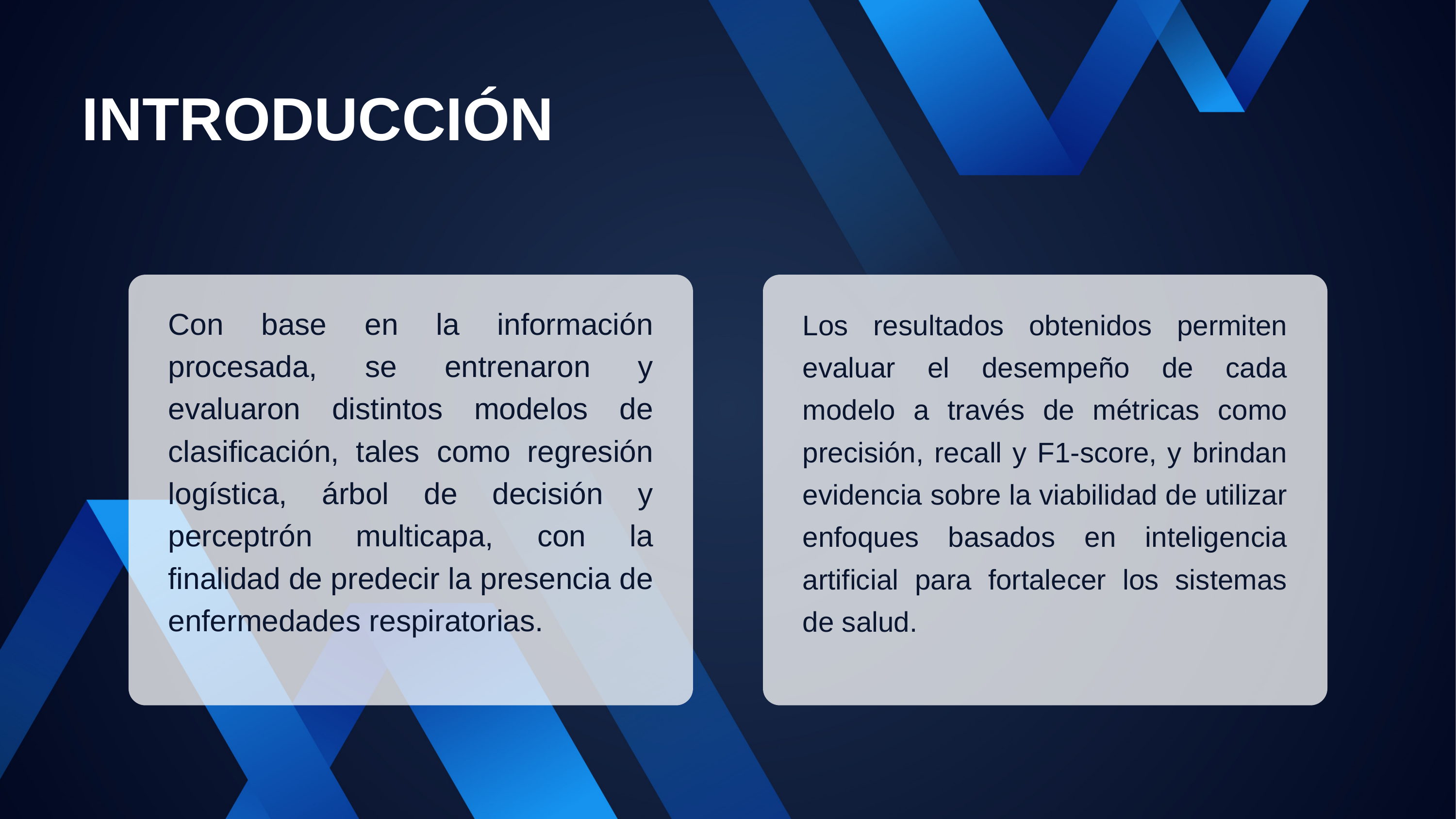

INTRODUCCIÓN

Con base en la información procesada, se entrenaron y evaluaron distintos modelos de clasificación, tales como regresión logística, árbol de decisión y perceptrón multicapa, con la finalidad de predecir la presencia de enfermedades respiratorias.
Los resultados obtenidos permiten evaluar el desempeño de cada modelo a través de métricas como precisión, recall y F1-score, y brindan evidencia sobre la viabilidad de utilizar enfoques basados en inteligencia artificial para fortalecer los sistemas de salud.